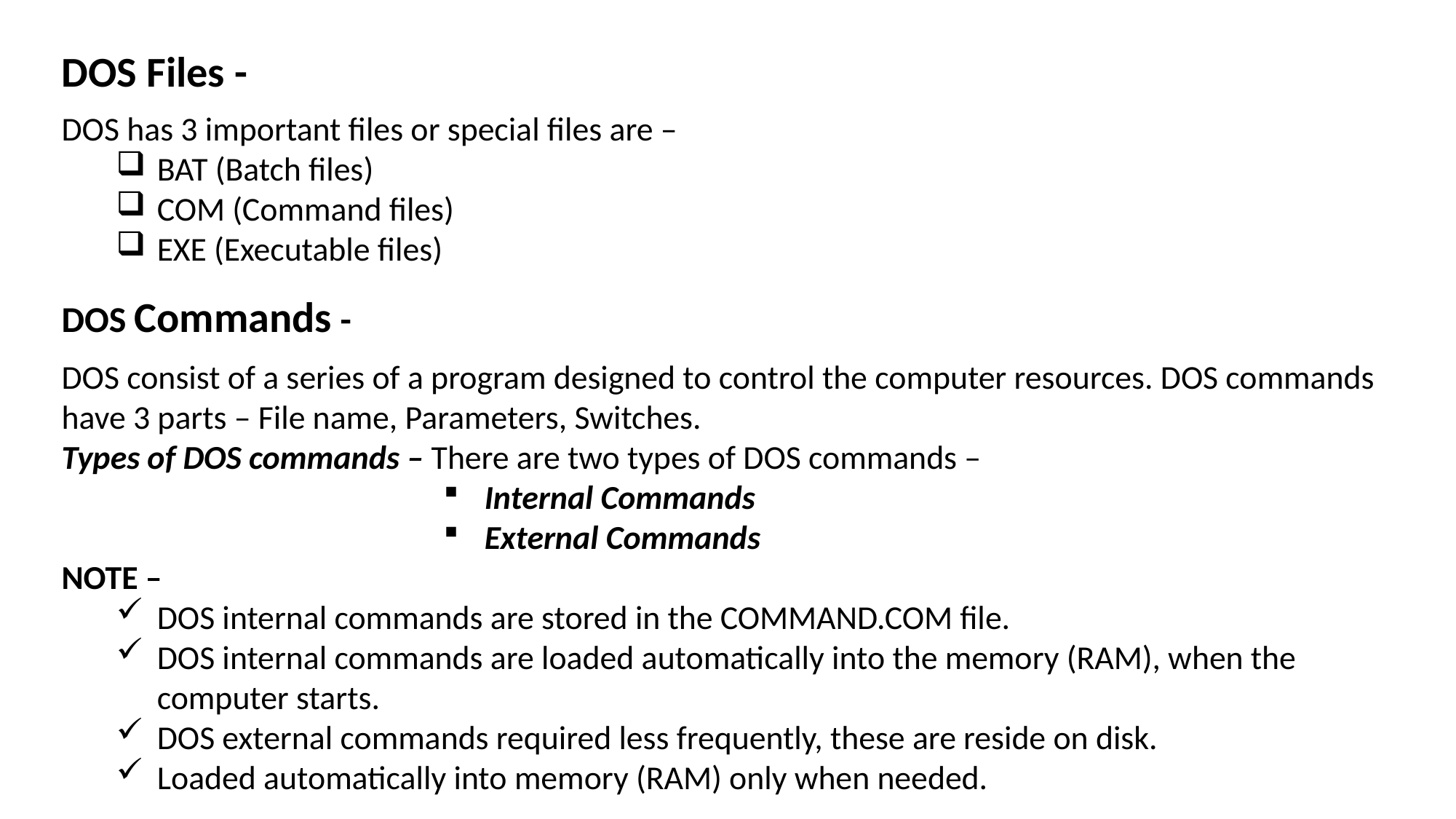

DOS Files -
DOS has 3 important files or special files are –
BAT (Batch files)
COM (Command files)
EXE (Executable files)
DOS Commands -
DOS consist of a series of a program designed to control the computer resources. DOS commands have 3 parts – File name, Parameters, Switches.
Types of DOS commands – There are two types of DOS commands –
Internal Commands
External Commands
NOTE –
DOS internal commands are stored in the COMMAND.COM file.
DOS internal commands are loaded automatically into the memory (RAM), when the computer starts.
DOS external commands required less frequently, these are reside on disk.
Loaded automatically into memory (RAM) only when needed.